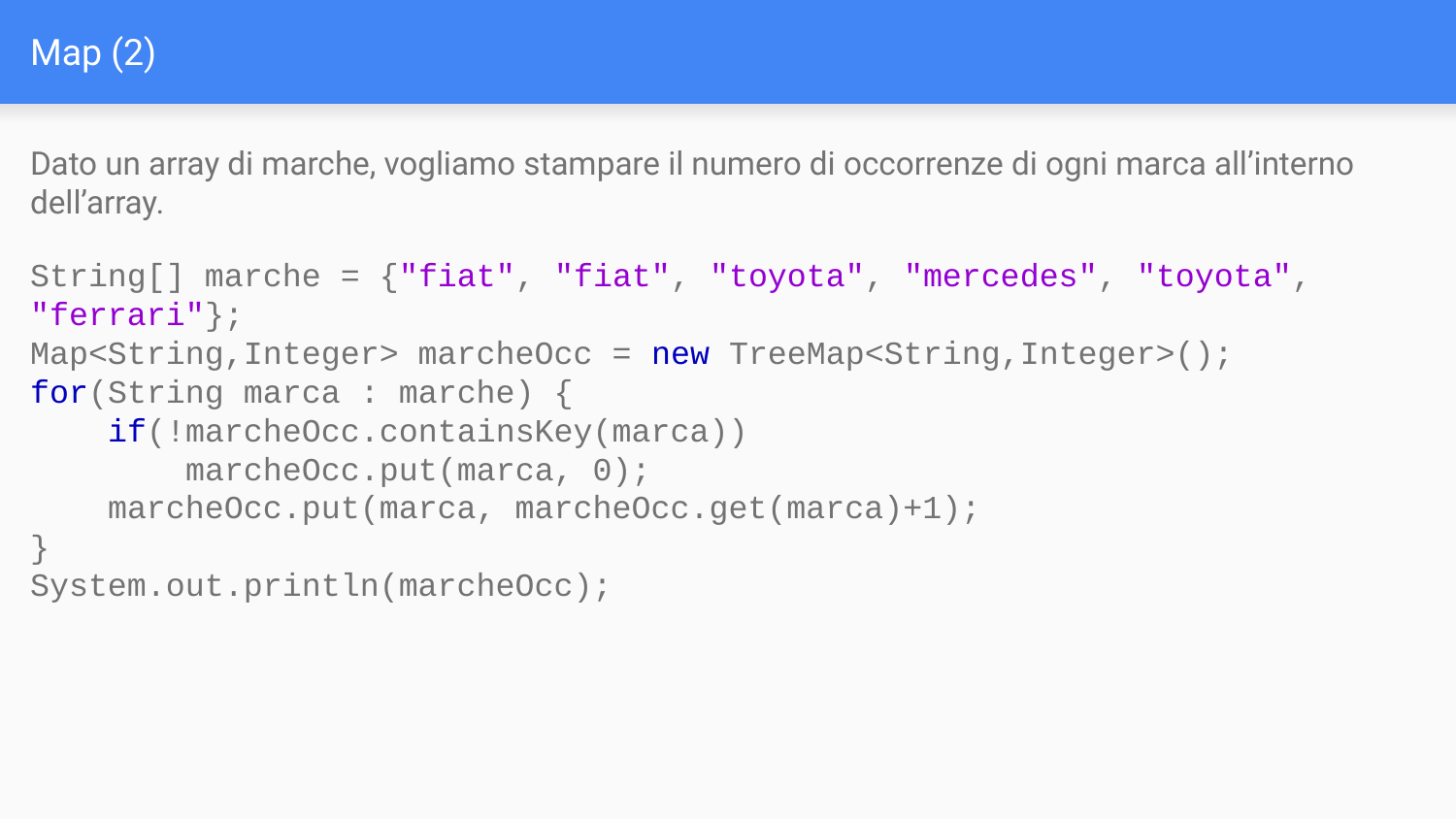

# Map (2)
Dato un array di marche, vogliamo stampare il numero di occorrenze di ogni marca all’interno dell’array.

String[] marche = {"fiat", "fiat", "toyota", "mercedes", "toyota", "ferrari"};
Map<String,Integer> marcheOcc = new TreeMap<String,Integer>();
for(String marca : marche) {
    if(!marcheOcc.containsKey(marca))
        marcheOcc.put(marca, 0);
    marcheOcc.put(marca, marcheOcc.get(marca)+1);
}
System.out.println(marcheOcc);